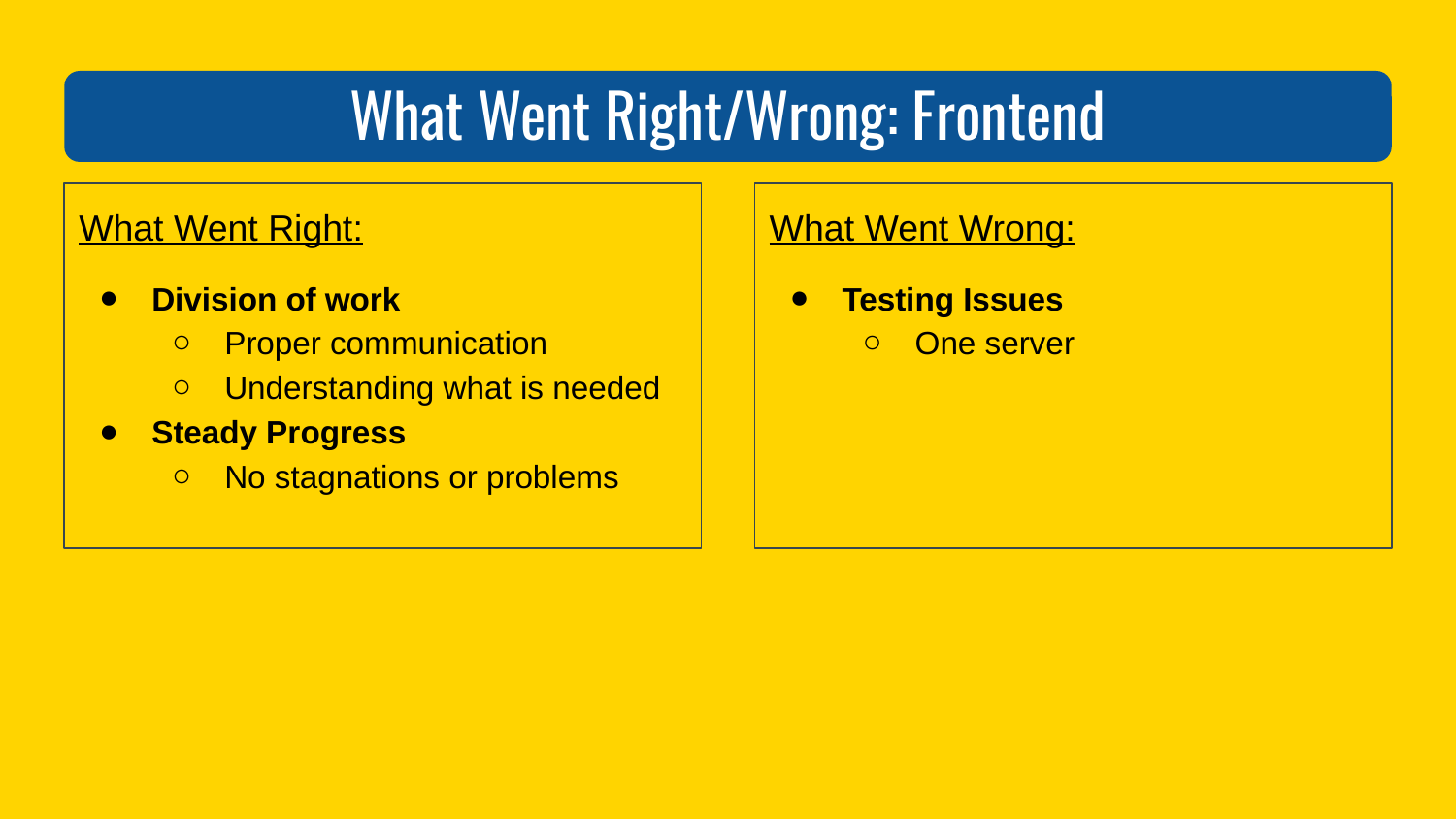

What Went Right/Wrong: Frontend
What Went Right:
Division of work
Proper communication
Understanding what is needed
Steady Progress
No stagnations or problems
What Went Wrong:
Testing Issues
One server